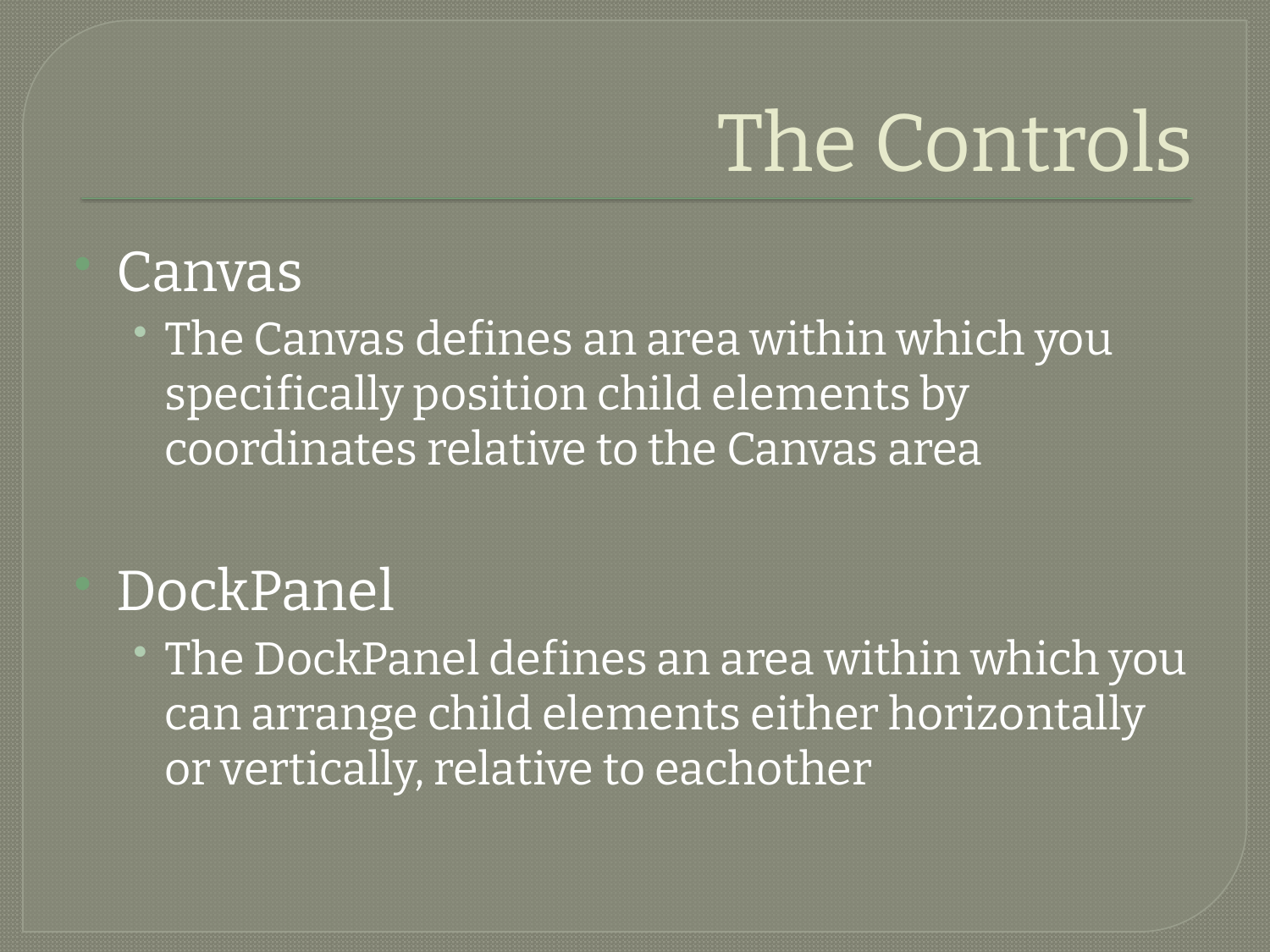

# The Controls
Canvas
The Canvas defines an area within which you specifically position child elements by coordinates relative to the Canvas area

DockPanel
The DockPanel defines an area within which you can arrange child elements either horizontally or vertically, relative to eachother